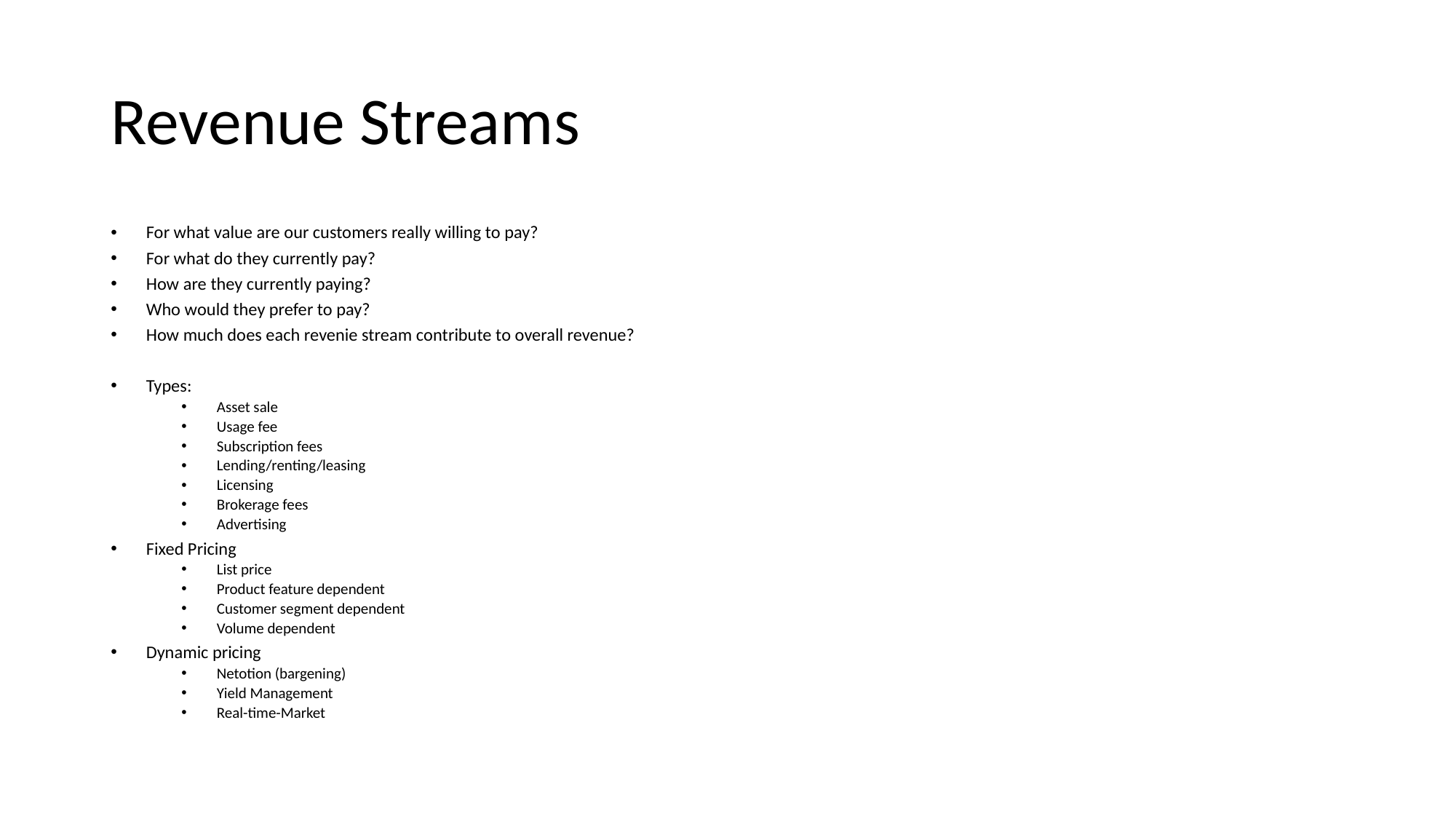

# Revenue Streams
For what value are our customers really willing to pay?
For what do they currently pay?
How are they currently paying?
Who would they prefer to pay?
How much does each revenie stream contribute to overall revenue?

Types:
Asset sale
Usage fee
Subscription fees
Lending/renting/leasing
Licensing
Brokerage fees
Advertising
Fixed Pricing
List price
Product feature dependent
Customer segment dependent
Volume dependent
Dynamic pricing
Netotion (bargening)
Yield Management
Real-time-Market